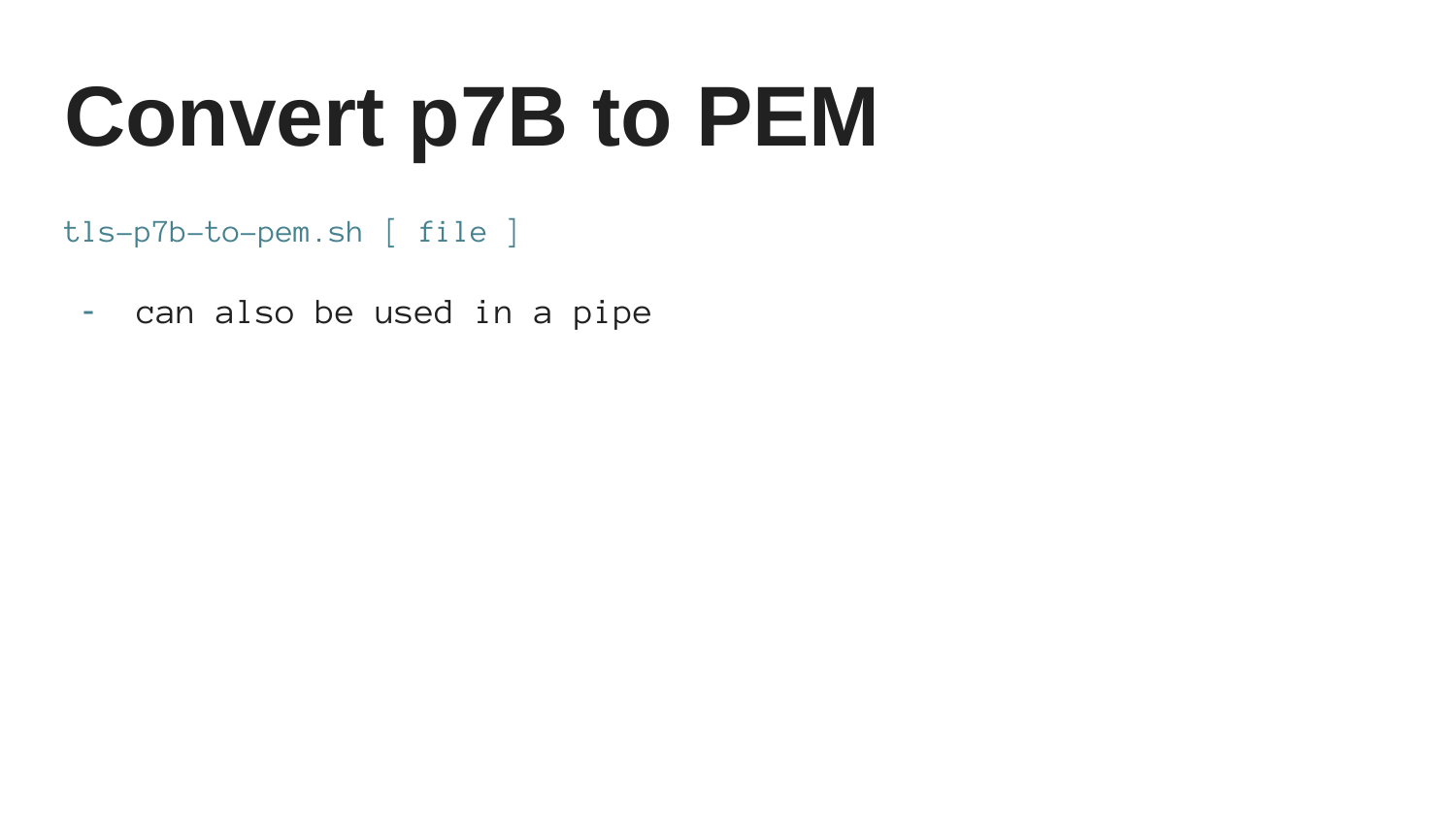

# Convert p7B to PEM
tls-p7b-to-pem.sh [ file ]
can also be used in a pipe